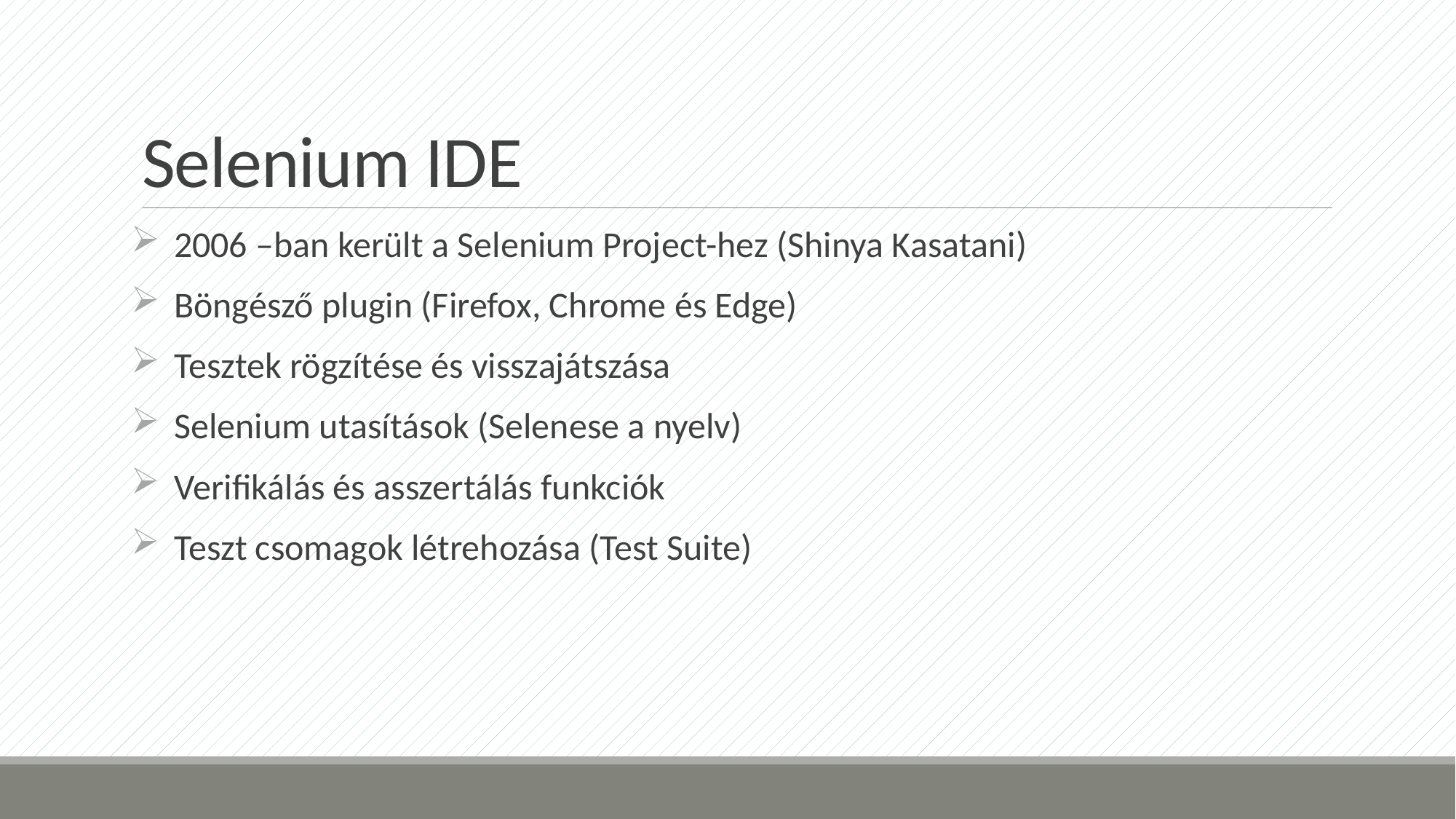

# Selenium IDE
2006 –ban került a Selenium Project-hez (Shinya Kasatani)
Böngésző plugin (Firefox, Chrome és Edge)
Tesztek rögzítése és visszajátszása
Selenium utasítások (Selenese a nyelv)
Verifikálás és asszertálás funkciók
Teszt csomagok létrehozása (Test Suite)